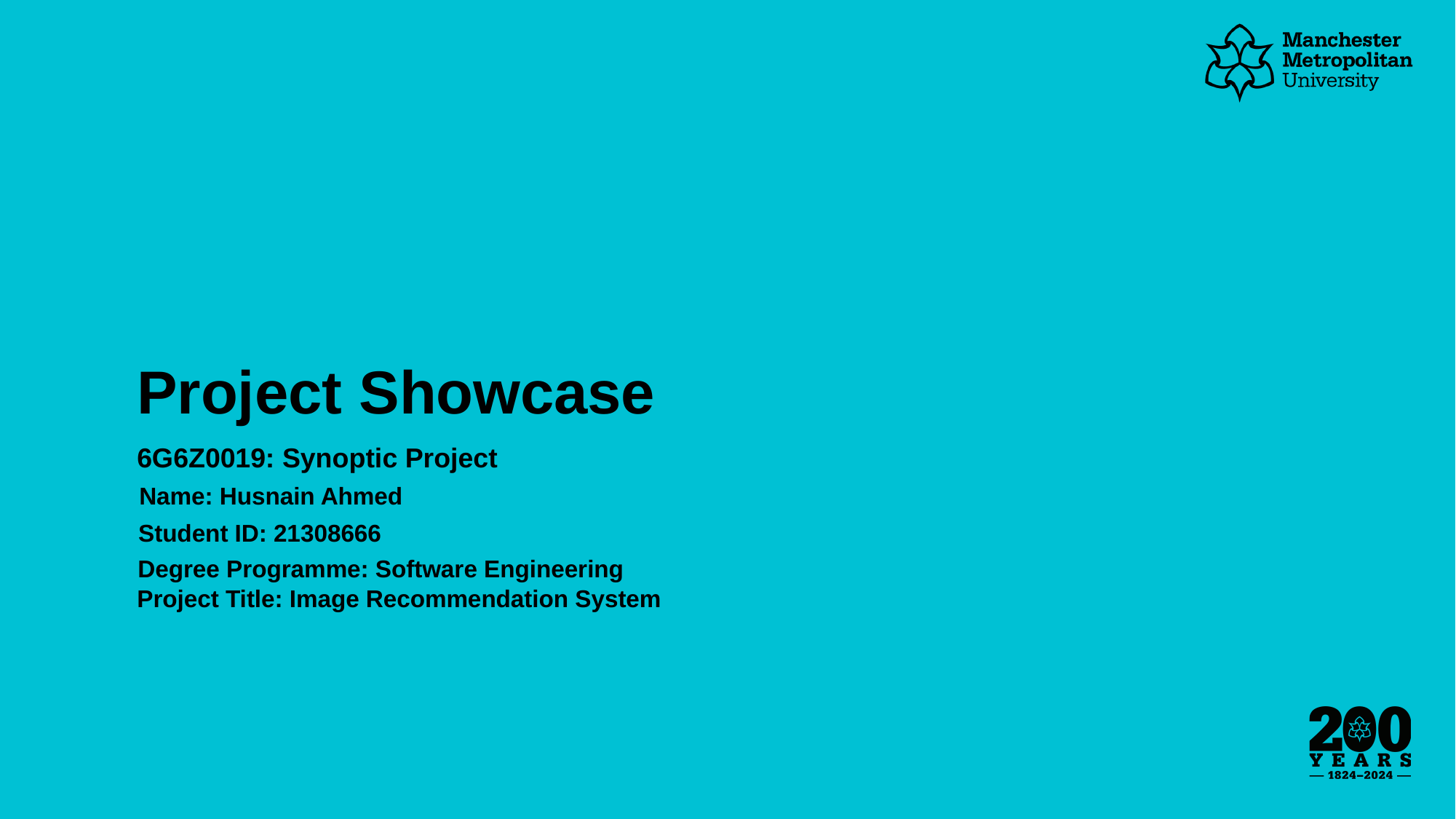

# Project Showcase
6G6Z0019: Synoptic Project
Name: Husnain Ahmed
Student ID: 21308666
Degree Programme: Software Engineering
Project Title: Image Recommendation System